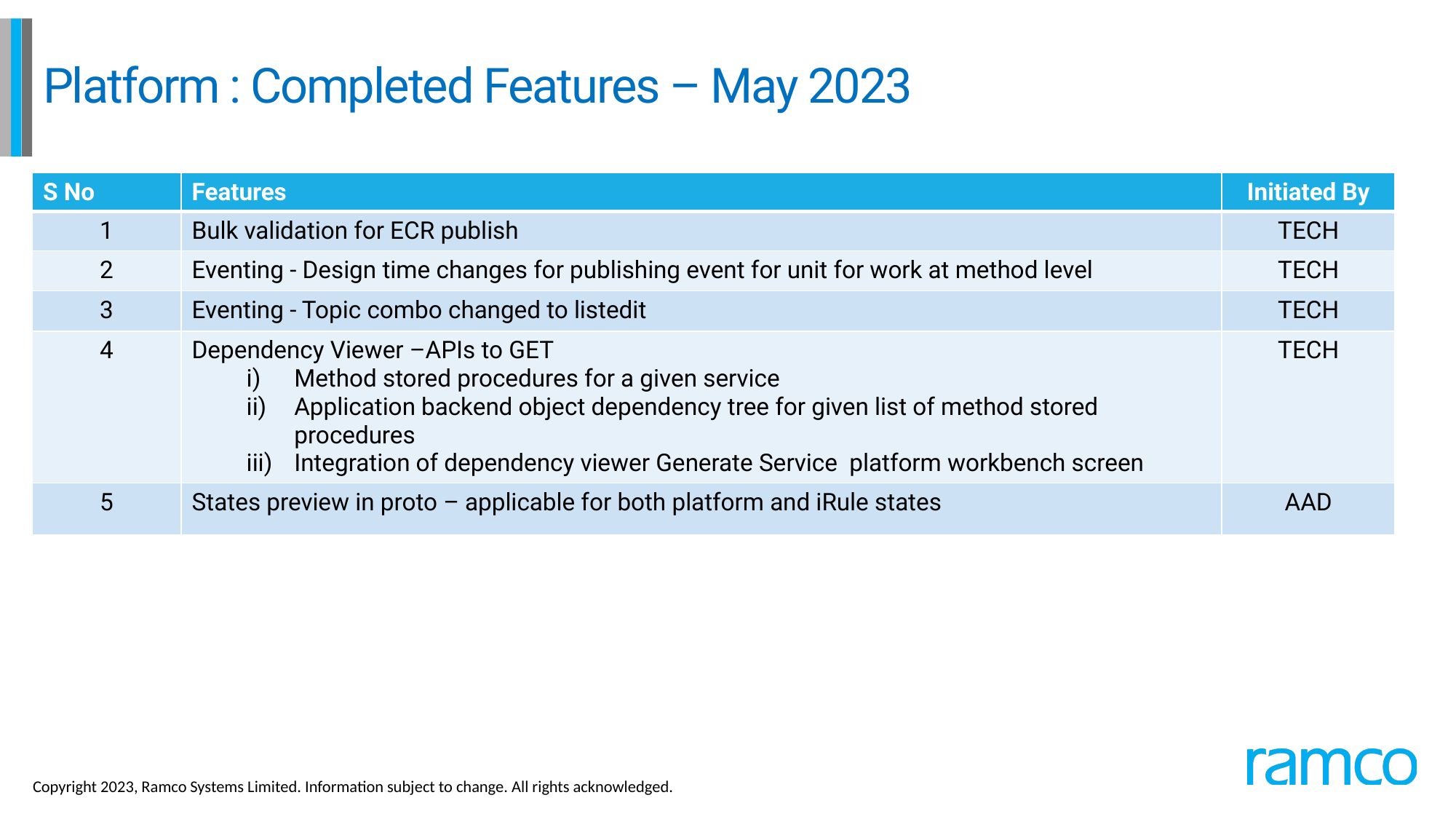

# Platform : Completed Features – May 2023
| S No | Features | Initiated By |
| --- | --- | --- |
| 1 | Bulk validation for ECR publish | TECH |
| 2 | Eventing - Design time changes for publishing event for unit for work at method level | TECH |
| 3 | Eventing - Topic combo changed to listedit | TECH |
| 4 | Dependency Viewer –APIs to GET Method stored procedures for a given service Application backend object dependency tree for given list of method stored procedures Integration of dependency viewer Generate Service platform workbench screen | TECH |
| 5 | States preview in proto – applicable for both platform and iRule states | AAD |